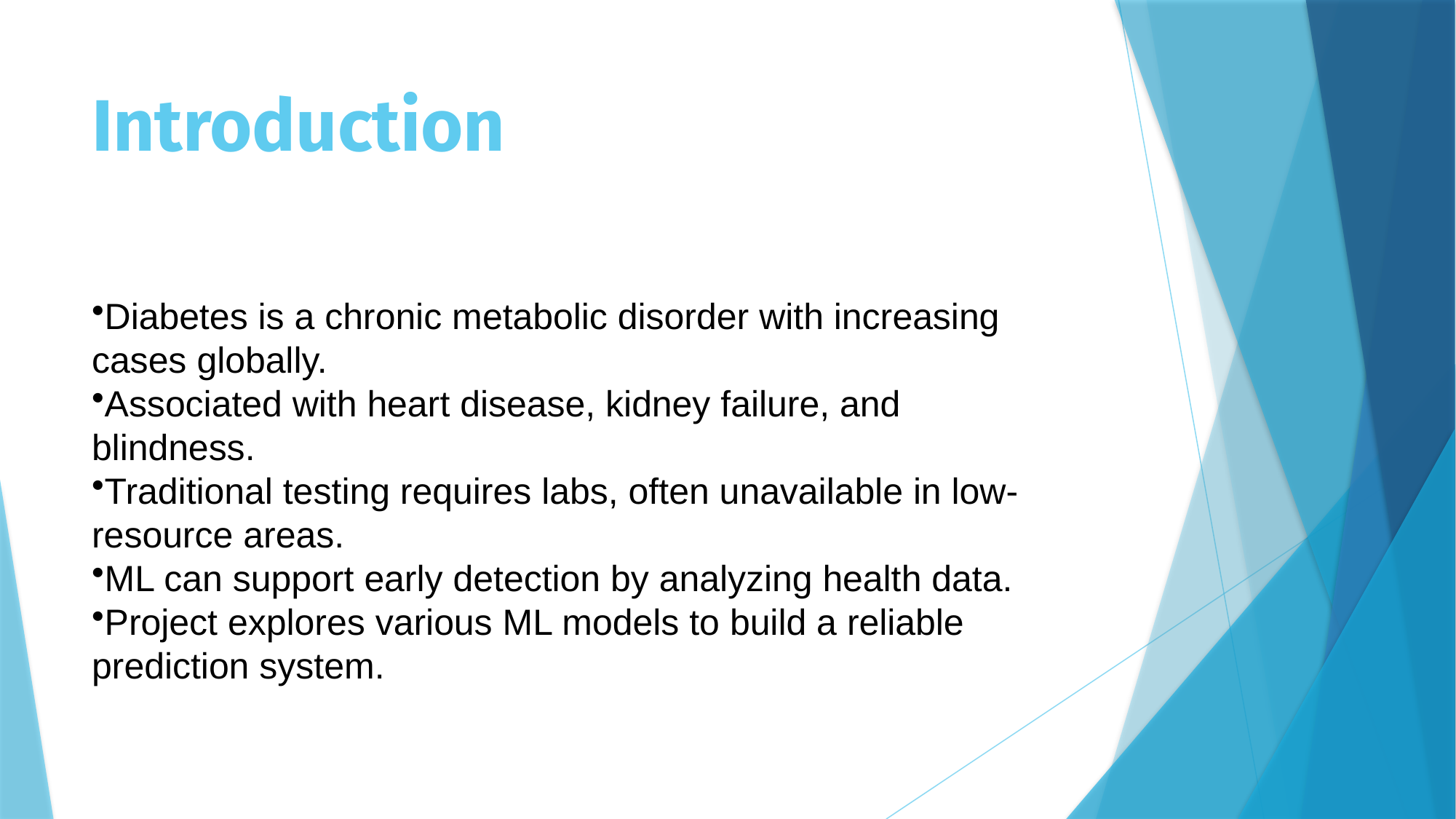

# Introduction
Diabetes is a chronic metabolic disorder with increasing cases globally.
Associated with heart disease, kidney failure, and blindness.
Traditional testing requires labs, often unavailable in low-resource areas.
ML can support early detection by analyzing health data.
Project explores various ML models to build a reliable prediction system.